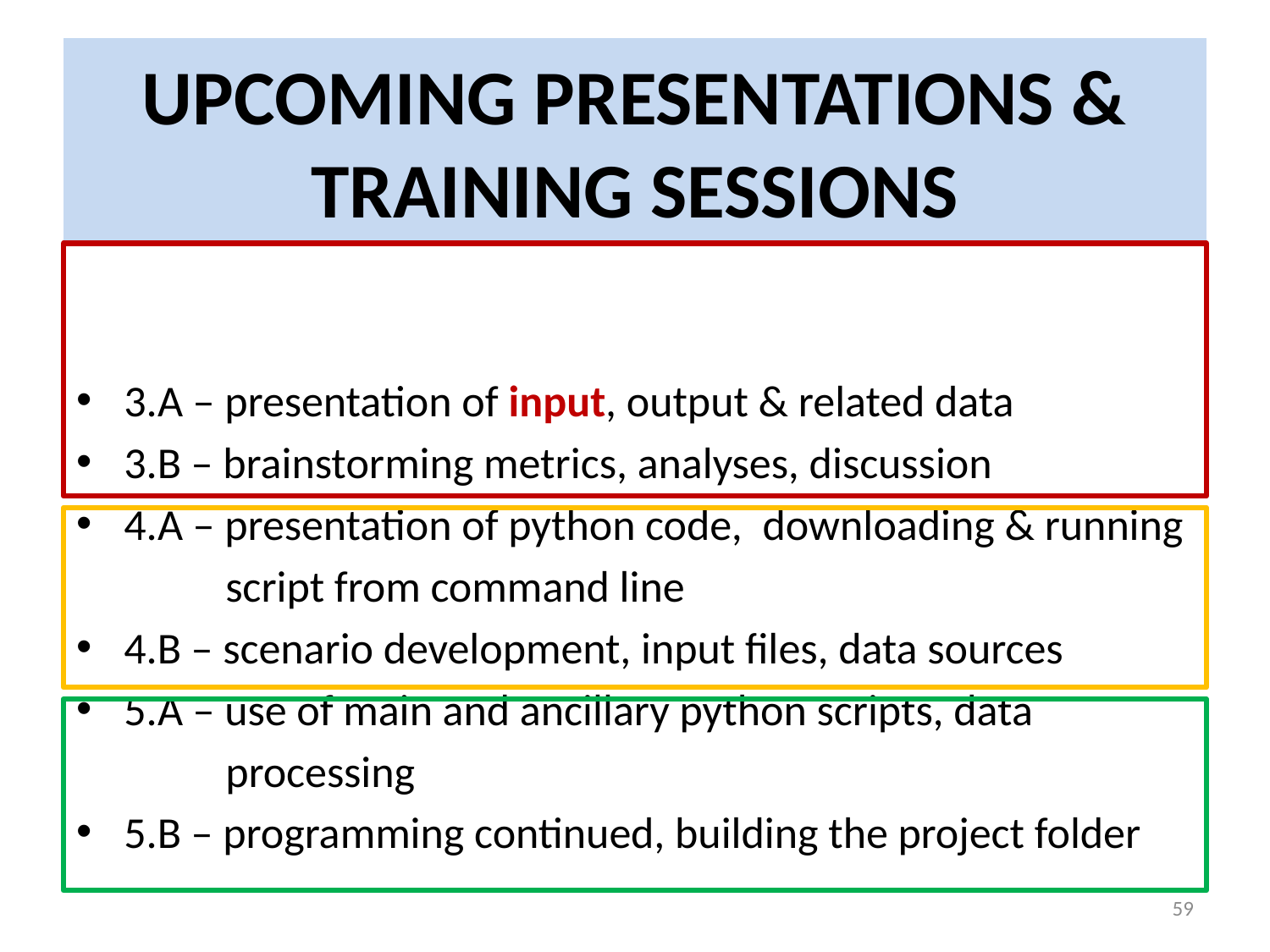

# UPCOMING PRESENTATIONS & TRAINING SESSIONS

3.A – presentation of input, output & related data
3.B – brainstorming metrics, analyses, discussion
4.A – presentation of python code,  downloading & running
               script from command line
4.B – scenario development, input files, data sources
5.A – use of main and ancillary python scripts, data
               processing
5.B – programming continued, building the project folder

59